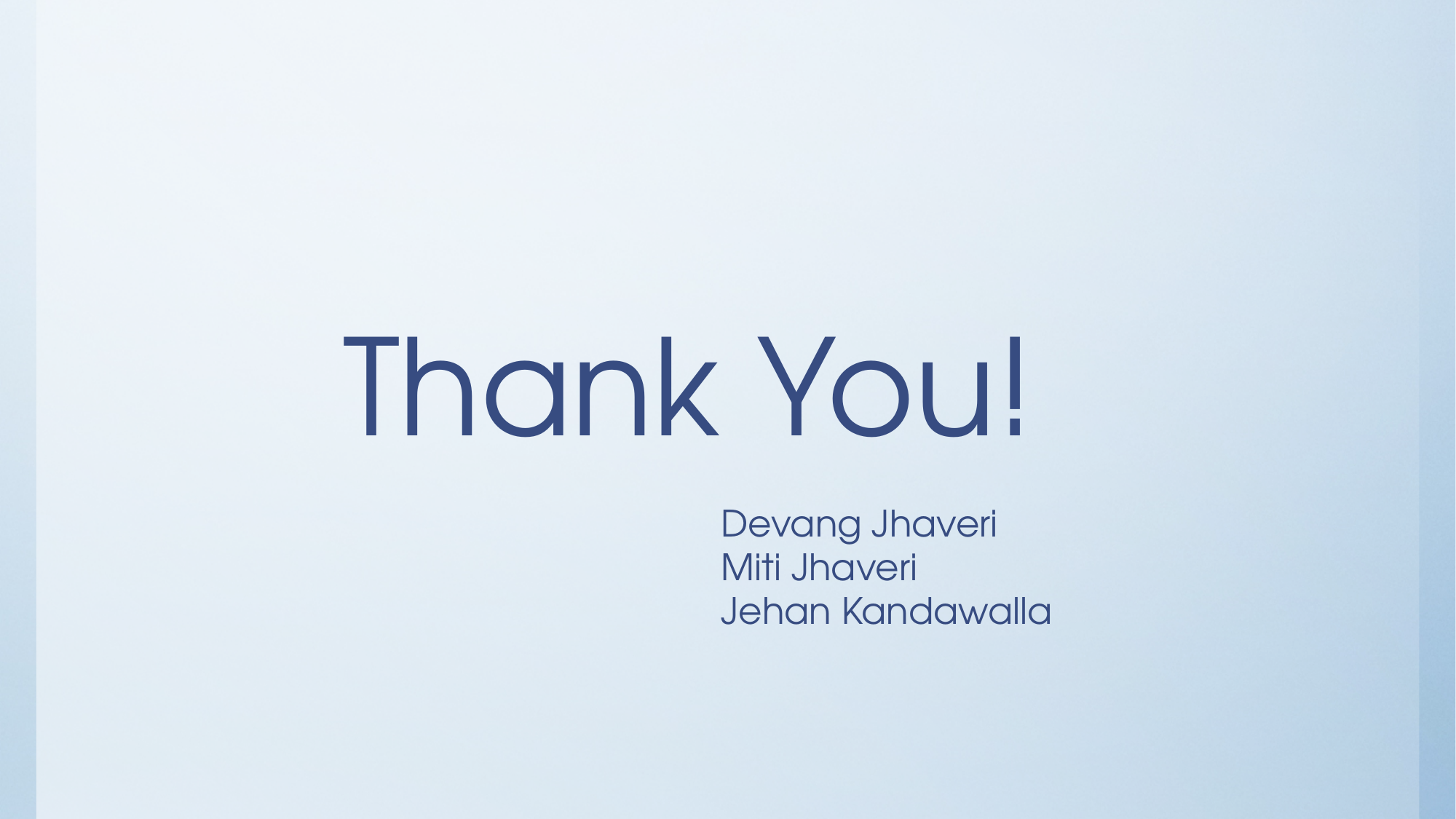

Thank You!
Devang Jhaveri
Miti Jhaveri
Jehan Kandawalla